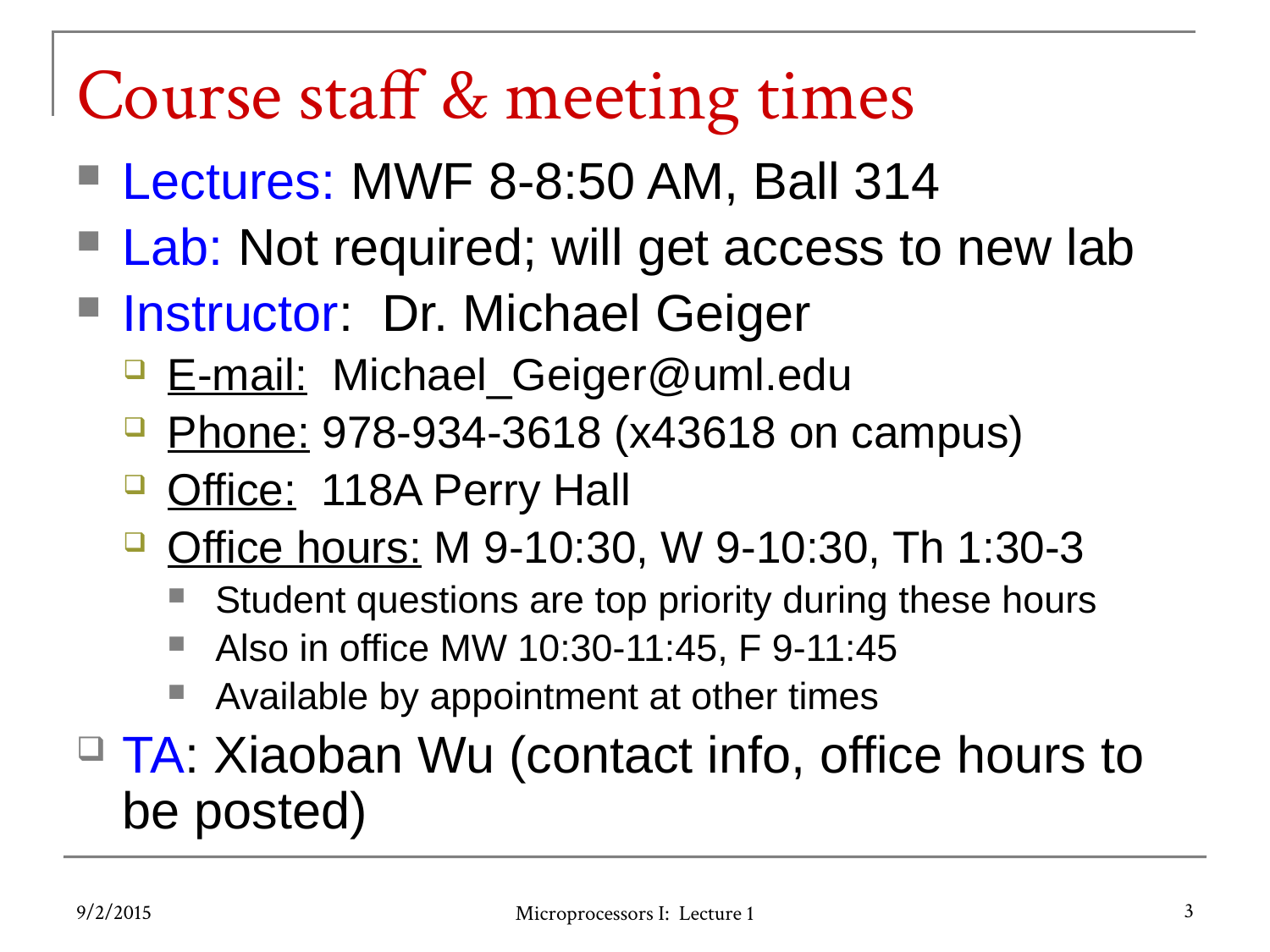

# Course staff & meeting times
Lectures: MWF 8-8:50 AM, Ball 314
Lab: Not required; will get access to new lab
Instructor:  Dr. Michael Geiger
E-mail:  Michael_Geiger@uml.edu
Phone: 978-934-3618 (x43618 on campus)
Office:  118A Perry Hall
Office hours: M 9-10:30, W 9-10:30, Th 1:30-3
Student questions are top priority during these hours
Also in office MW 10:30-11:45, F 9-11:45
Available by appointment at other times
TA: Xiaoban Wu (contact info, office hours to be posted)

9/2/2015
3
Microprocessors I:  Lecture 1